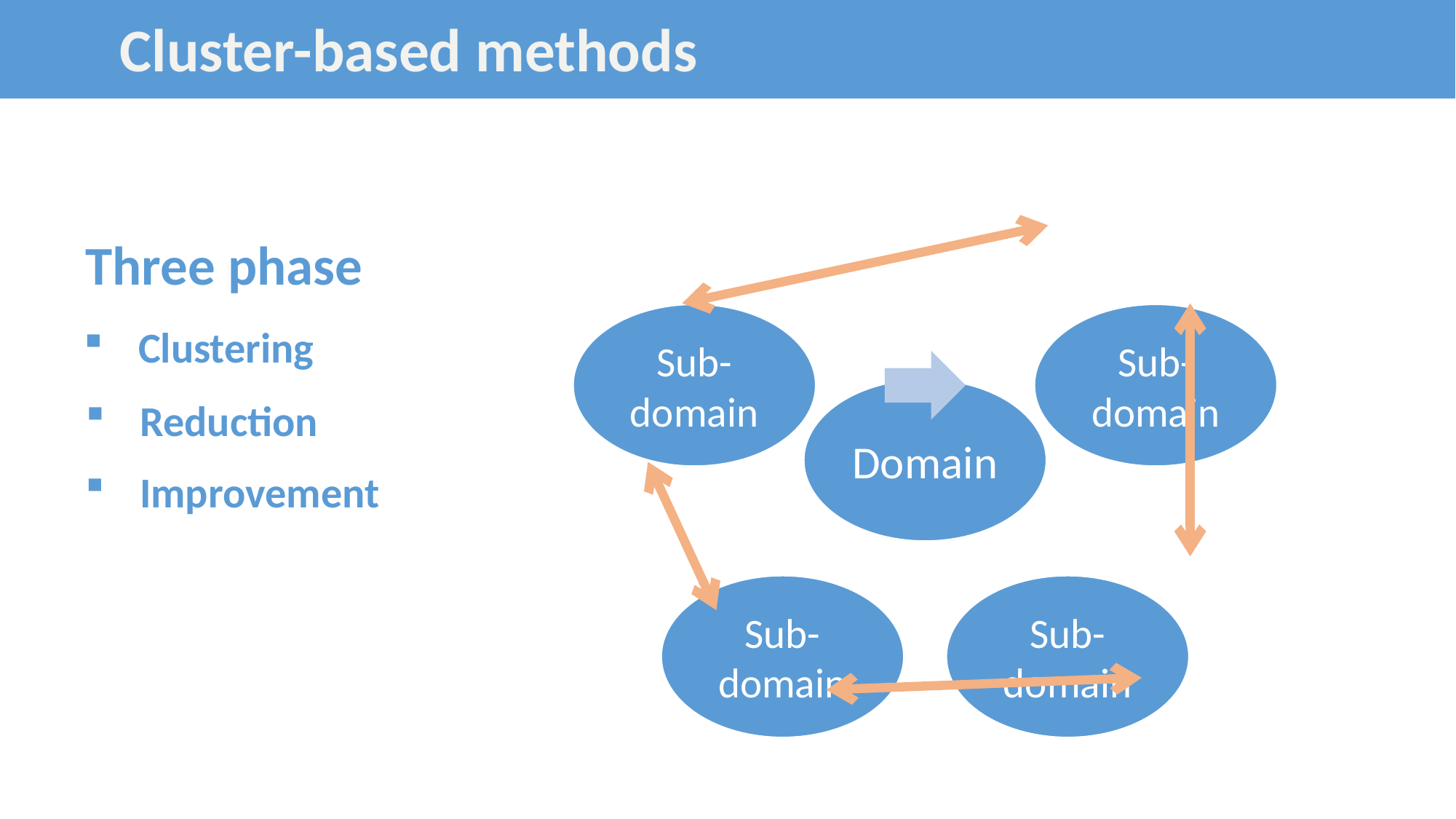

Cluster-based methods
Domain
Sub-domain
Sub-domain
Sub-domain
Sub-domain
Three phase
Clustering
Reduction
Improvement